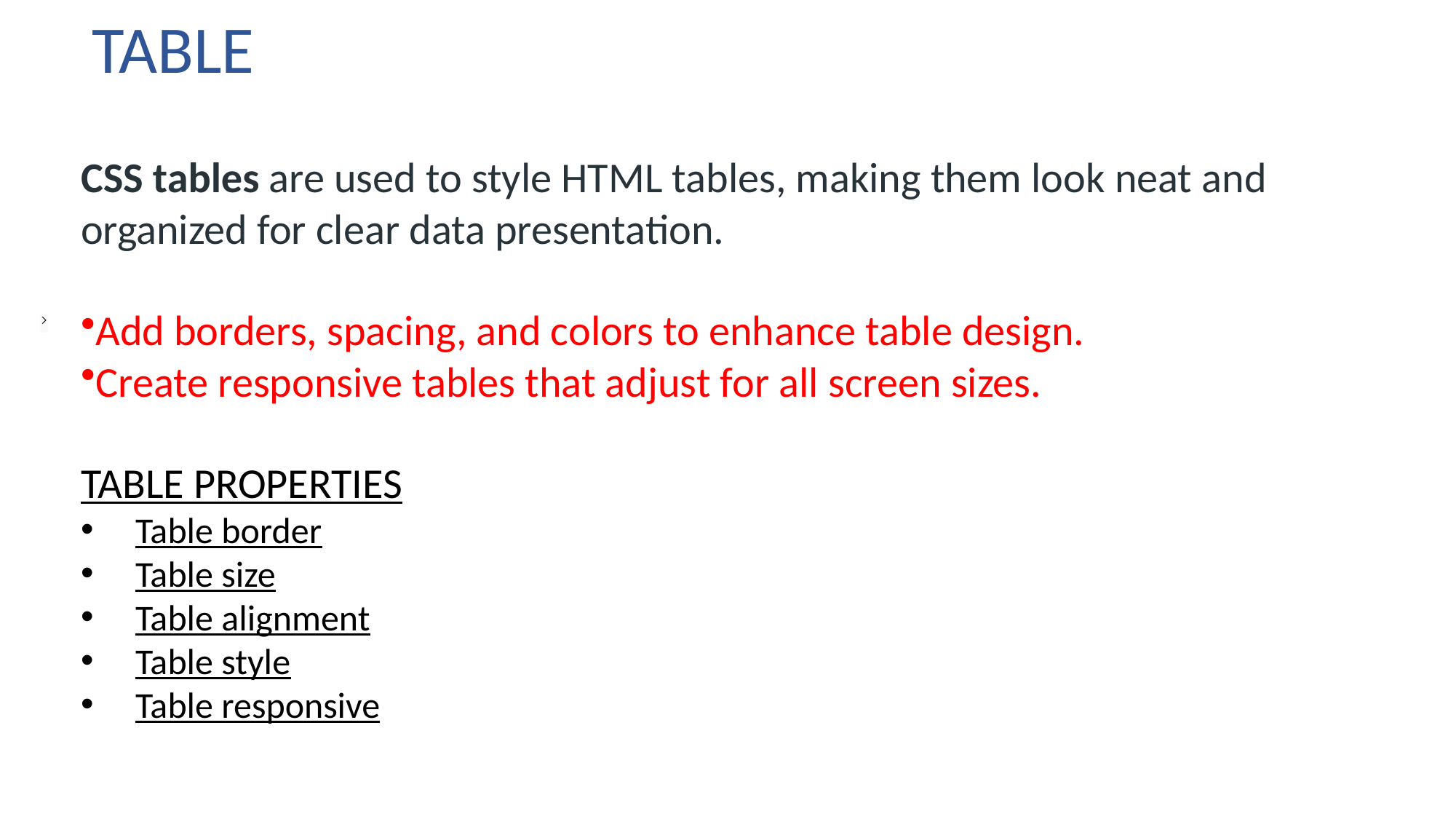

# TABLE

CSS tables are used to style HTML tables, making them look neat and organized for clear data presentation.

Add borders, spacing, and colors to enhance table design.
Create responsive tables that adjust for all screen sizes.

TABLE PROPERTIES
Table border
Table size
Table alignment
Table style
Table responsive

<